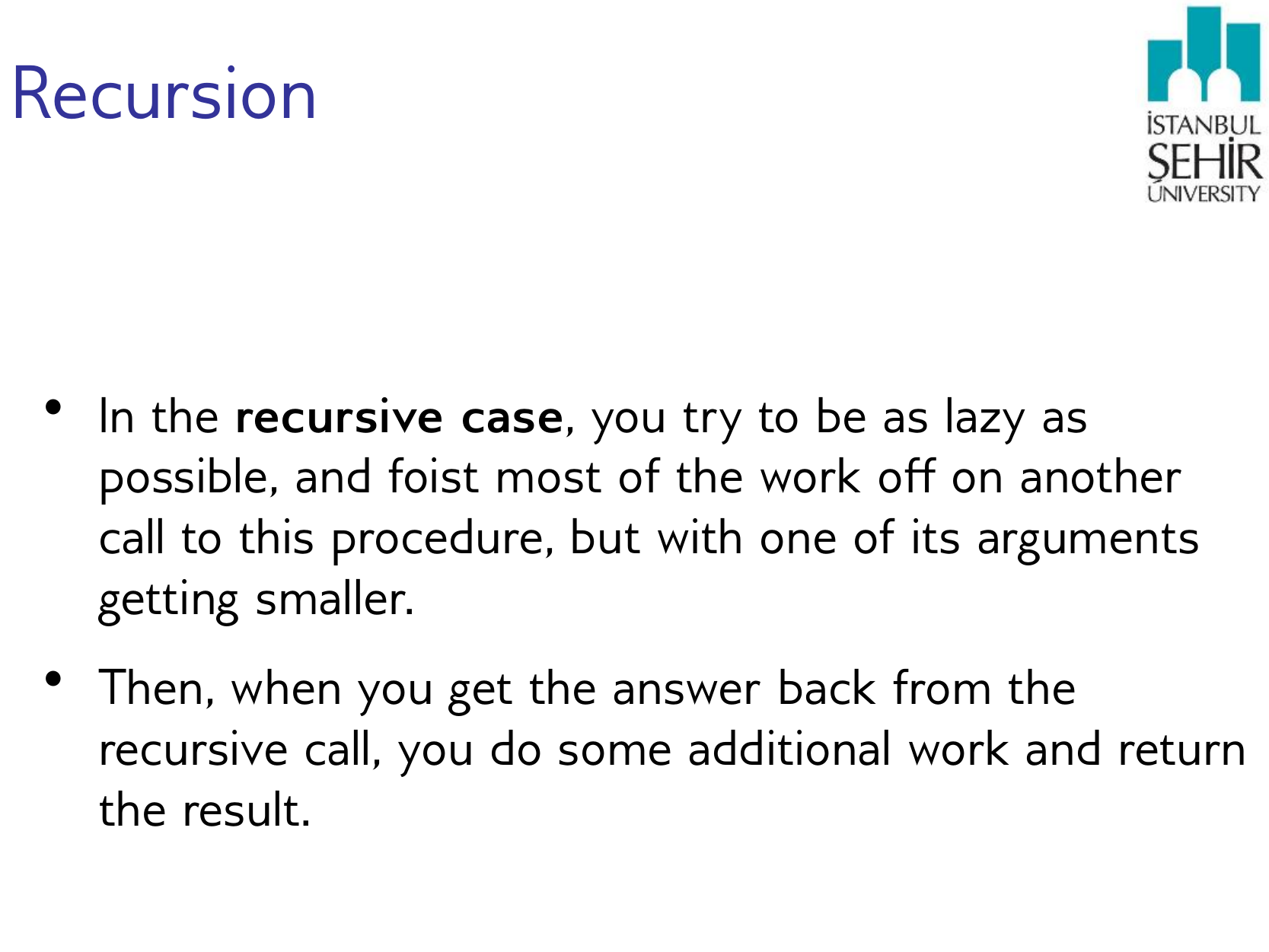

# Recursion
In the recursive case, you try to be as lazy as possible, and foist most of the work off on another call to this procedure, but with one of its arguments getting smaller.
Then, when you get the answer back from the recursive call, you do some additional work and return the result.